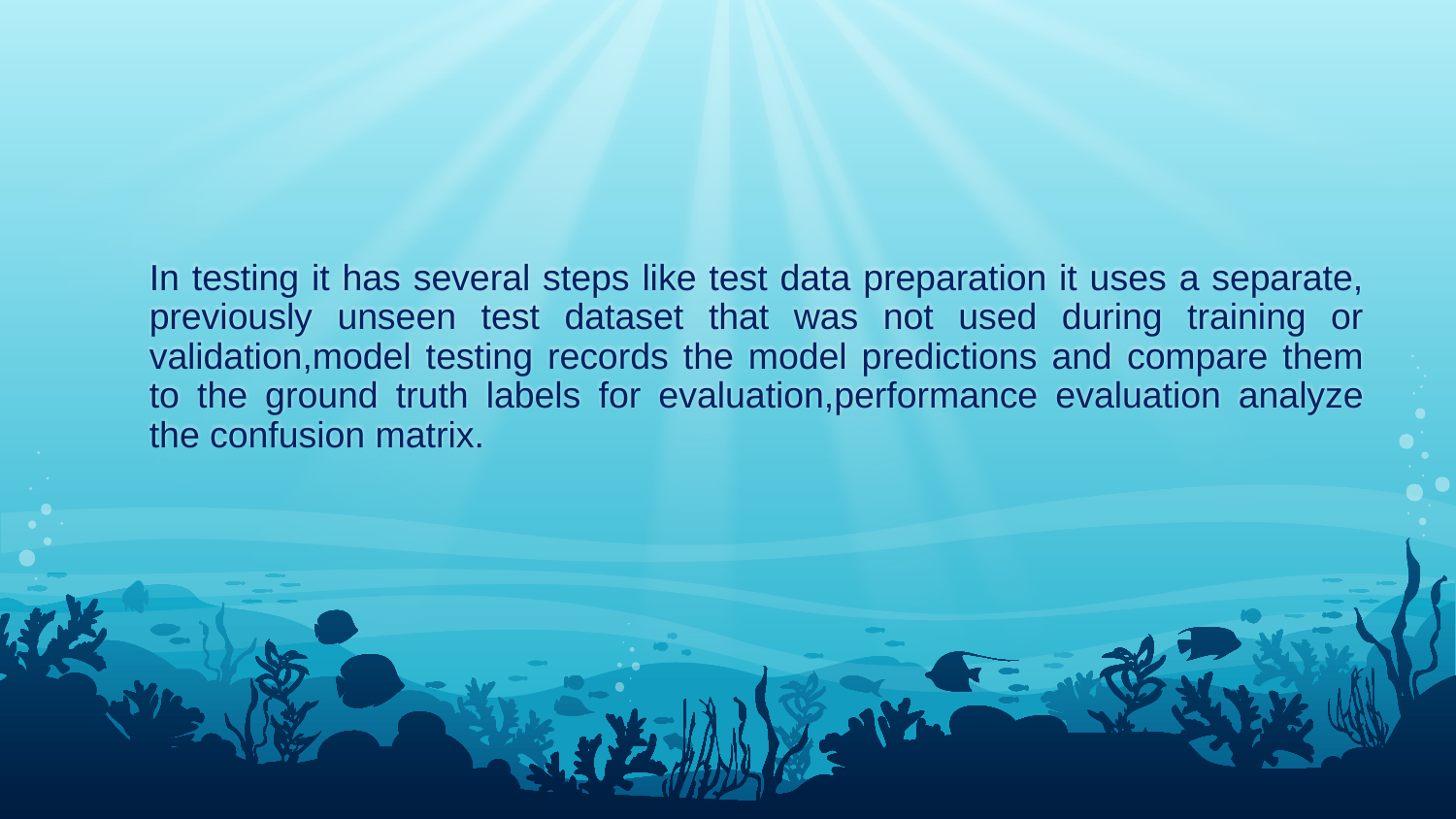

# In testing it has several steps like test data preparation it uses a separate, previously unseen test dataset that was not used during training or validation,model testing records the model predictions and compare them to the ground truth labels for evaluation,performance evaluation analyze the confusion matrix.